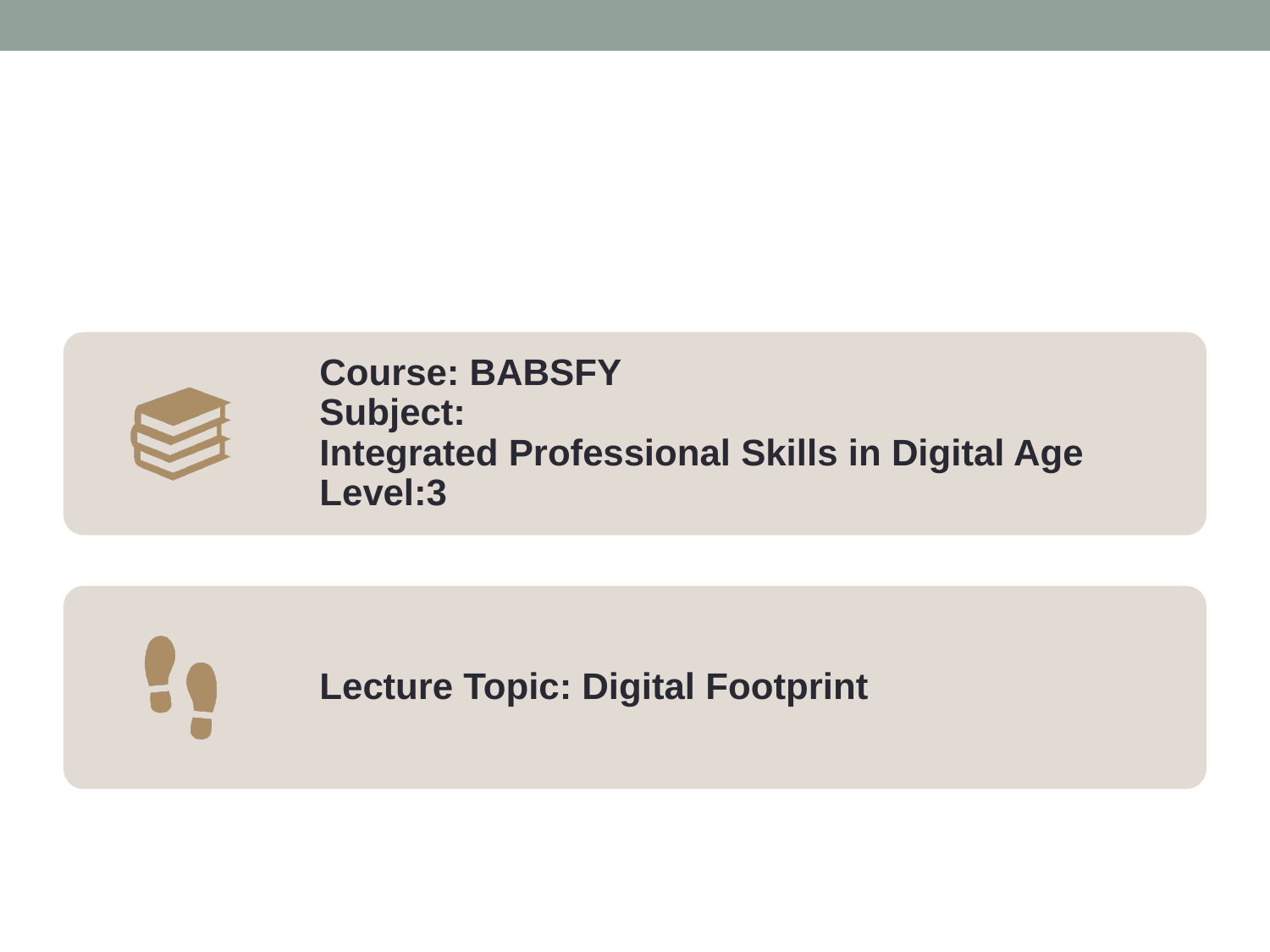

#
Course: BABSFY
Subject:
Integrated Professional Skills in Digital Age
Level:3
Lecture Topic: Digital Footprint